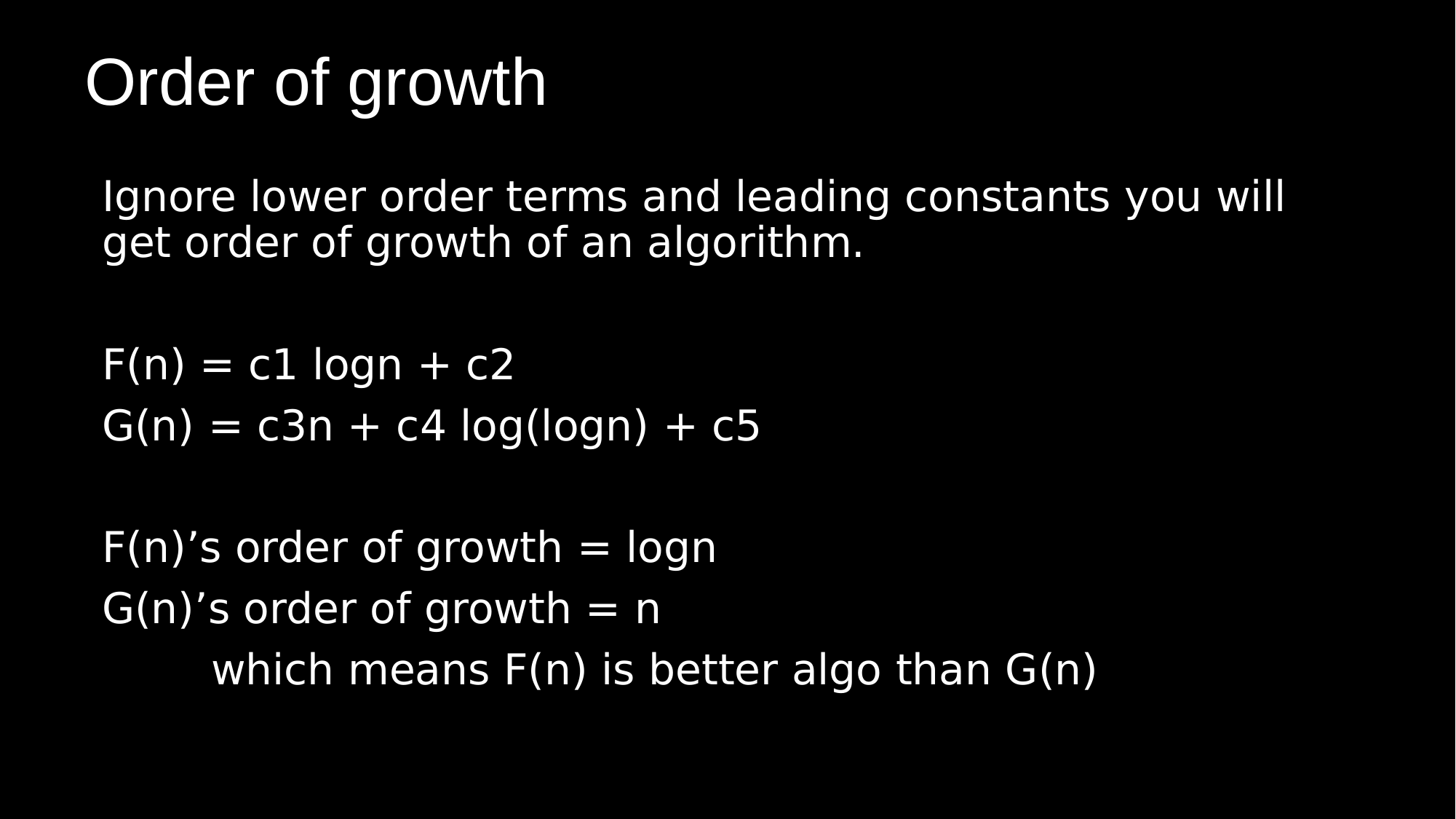

# Order of growth
Ignore lower order terms and leading constants you will get order of growth of an algorithm.

F(n) = c1 logn + c2
G(n) = c3n + c4 log(logn) + c5

F(n)’s order of growth = logn
G(n)’s order of growth = n
	which means F(n) is better algo than G(n)